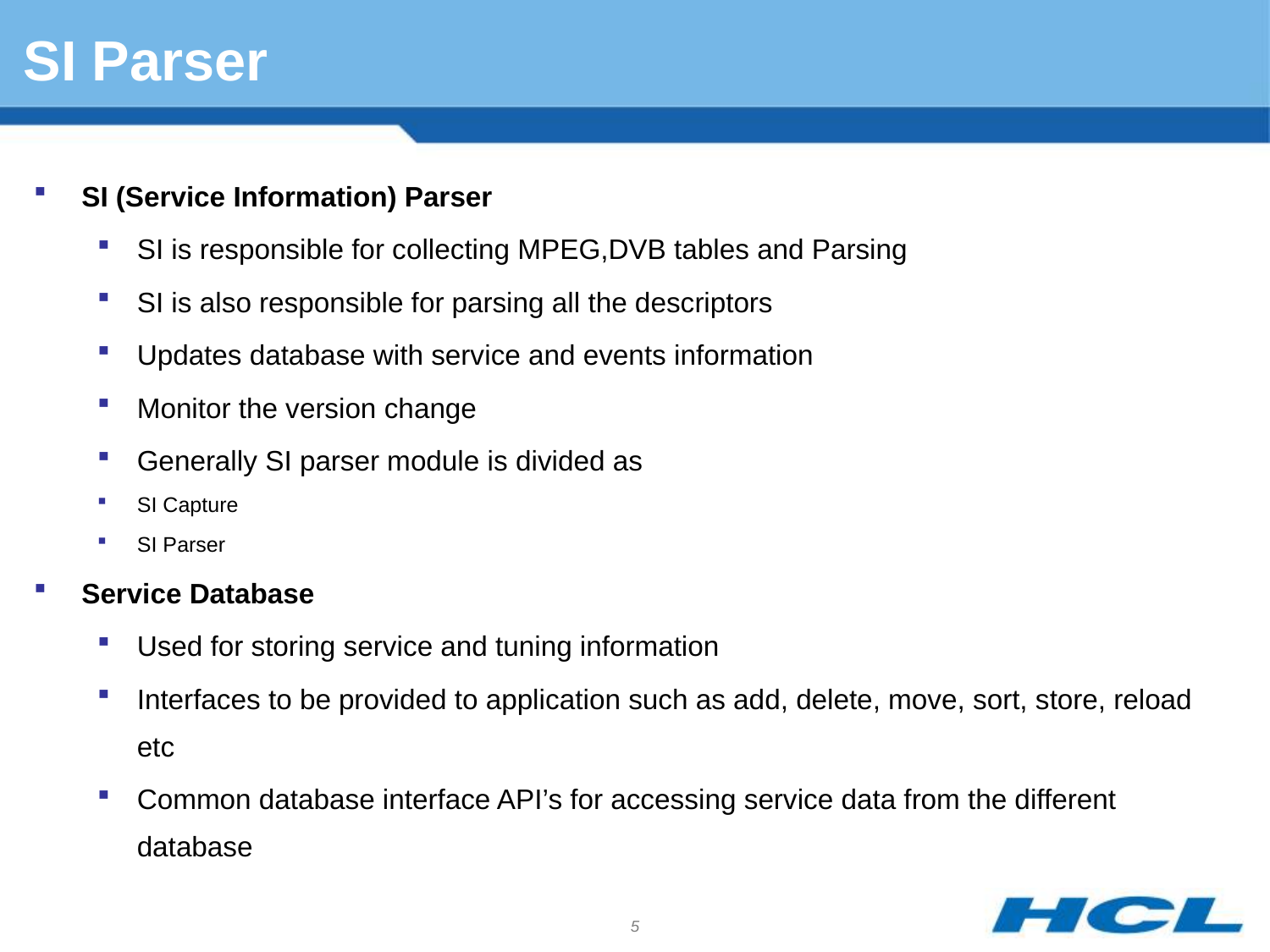

# SI Parser
SI (Service Information) Parser
SI is responsible for collecting MPEG,DVB tables and Parsing
SI is also responsible for parsing all the descriptors
Updates database with service and events information
Monitor the version change
Generally SI parser module is divided as
SI Capture
SI Parser
Service Database
Used for storing service and tuning information
Interfaces to be provided to application such as add, delete, move, sort, store, reload etc
Common database interface API’s for accessing service data from the different database
5